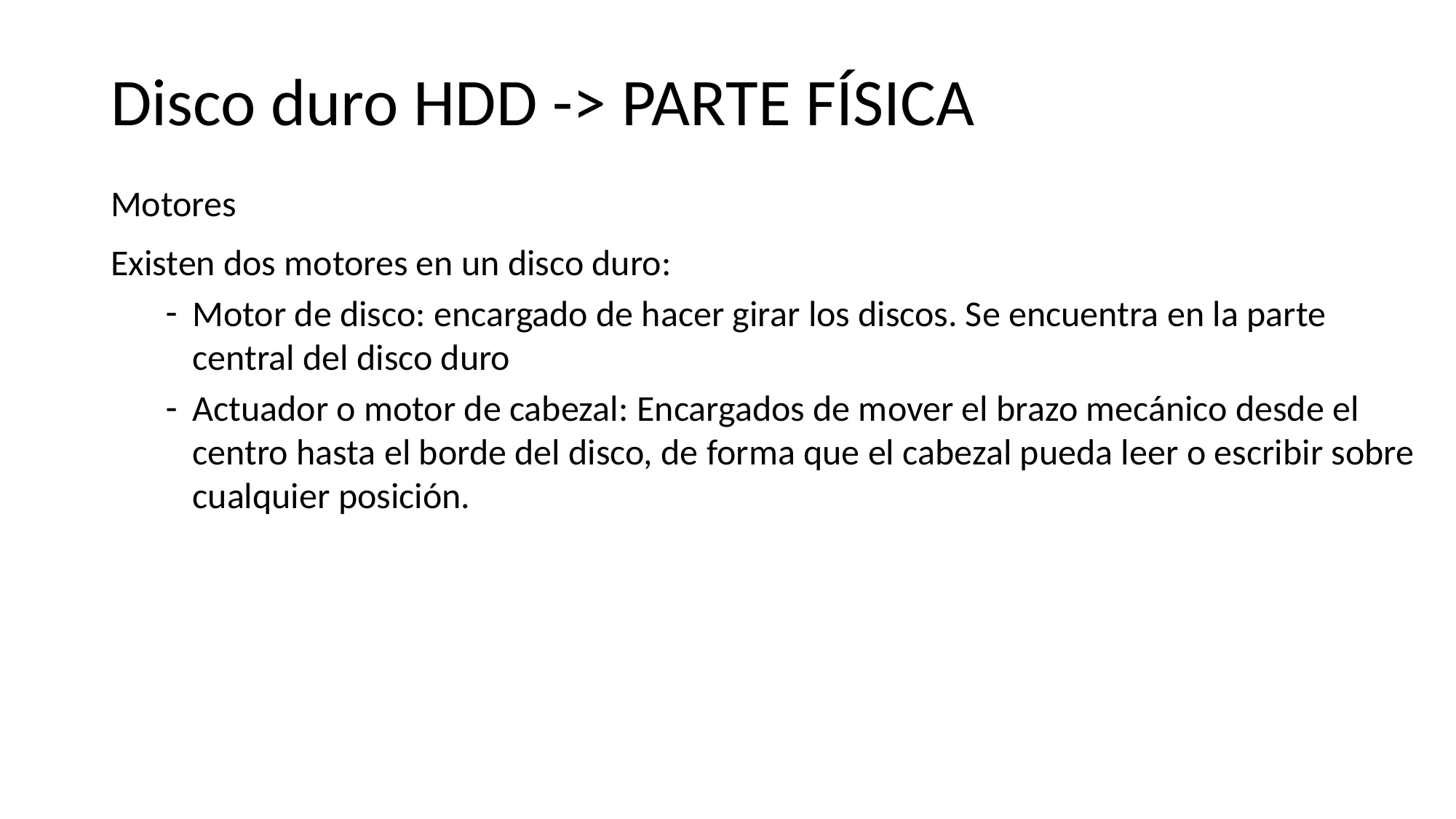

Disco duro HDD -> PARTE FÍSICA
Motores
Existen dos motores en un disco duro:
Motor de disco: encargado de hacer girar los discos. Se encuentra en la parte central del disco duro
Actuador o motor de cabezal: Encargados de mover el brazo mecánico desde el centro hasta el borde del disco, de forma que el cabezal pueda leer o escribir sobre cualquier posición.